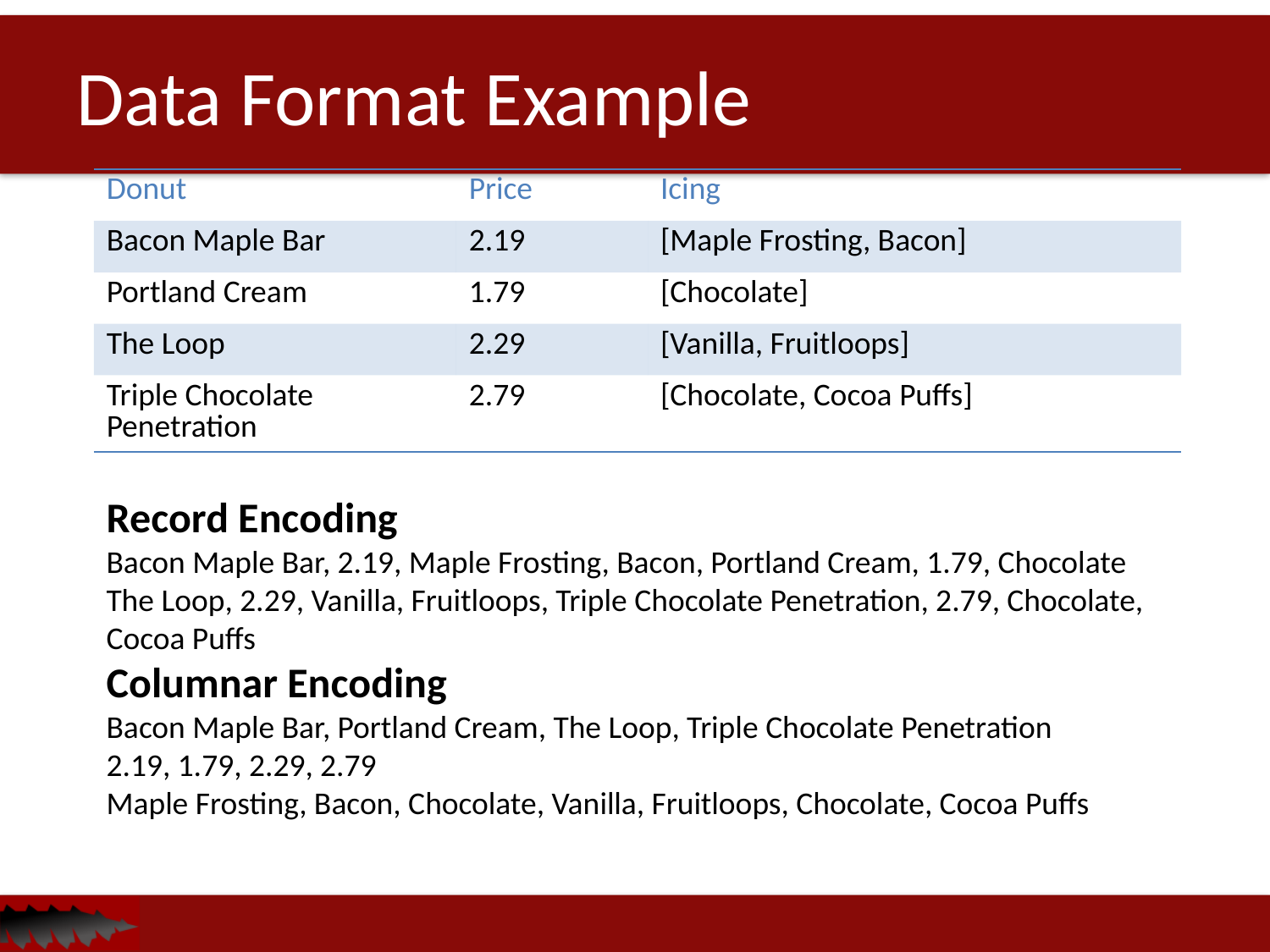

# Data Format Example
| Donut | Price | Icing |
| --- | --- | --- |
| Bacon Maple Bar | 2.19 | [Maple Frosting, Bacon] |
| Portland Cream | 1.79 | [Chocolate] |
| The Loop | 2.29 | [Vanilla, Fruitloops] |
| Triple Chocolate Penetration | 2.79 | [Chocolate, Cocoa Puffs] |
Record Encoding
Bacon Maple Bar, 2.19, Maple Frosting, Bacon, Portland Cream, 1.79, Chocolate
The Loop, 2.29, Vanilla, Fruitloops, Triple Chocolate Penetration, 2.79, Chocolate, Cocoa Puffs
Columnar Encoding
Bacon Maple Bar, Portland Cream, The Loop, Triple Chocolate Penetration
2.19, 1.79, 2.29, 2.79
Maple Frosting, Bacon, Chocolate, Vanilla, Fruitloops, Chocolate, Cocoa Puffs